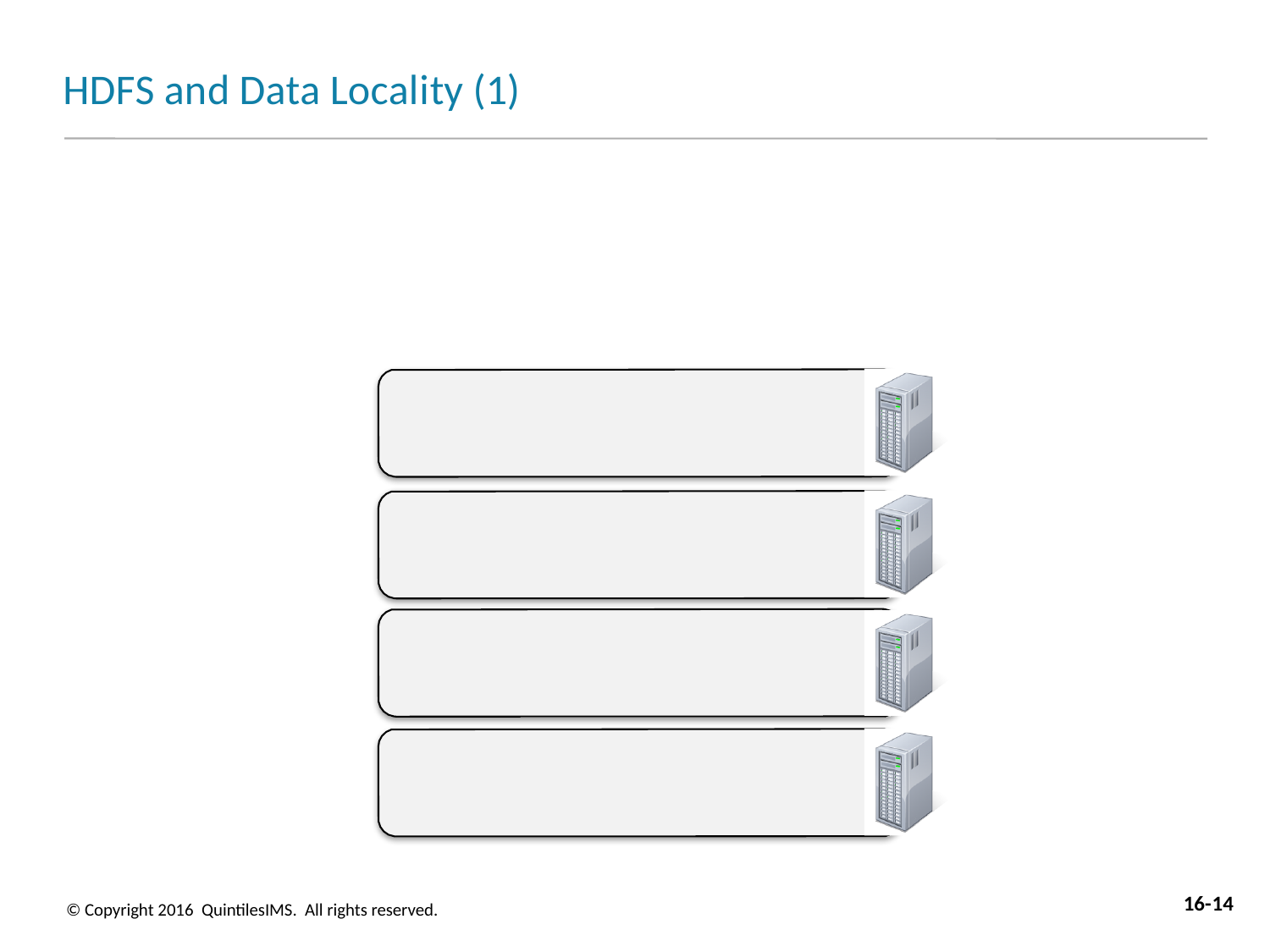

# HDFS and Data Locality (1)

16-14
© Copyright 2016  QuintilesIMS.  All rights reserved.